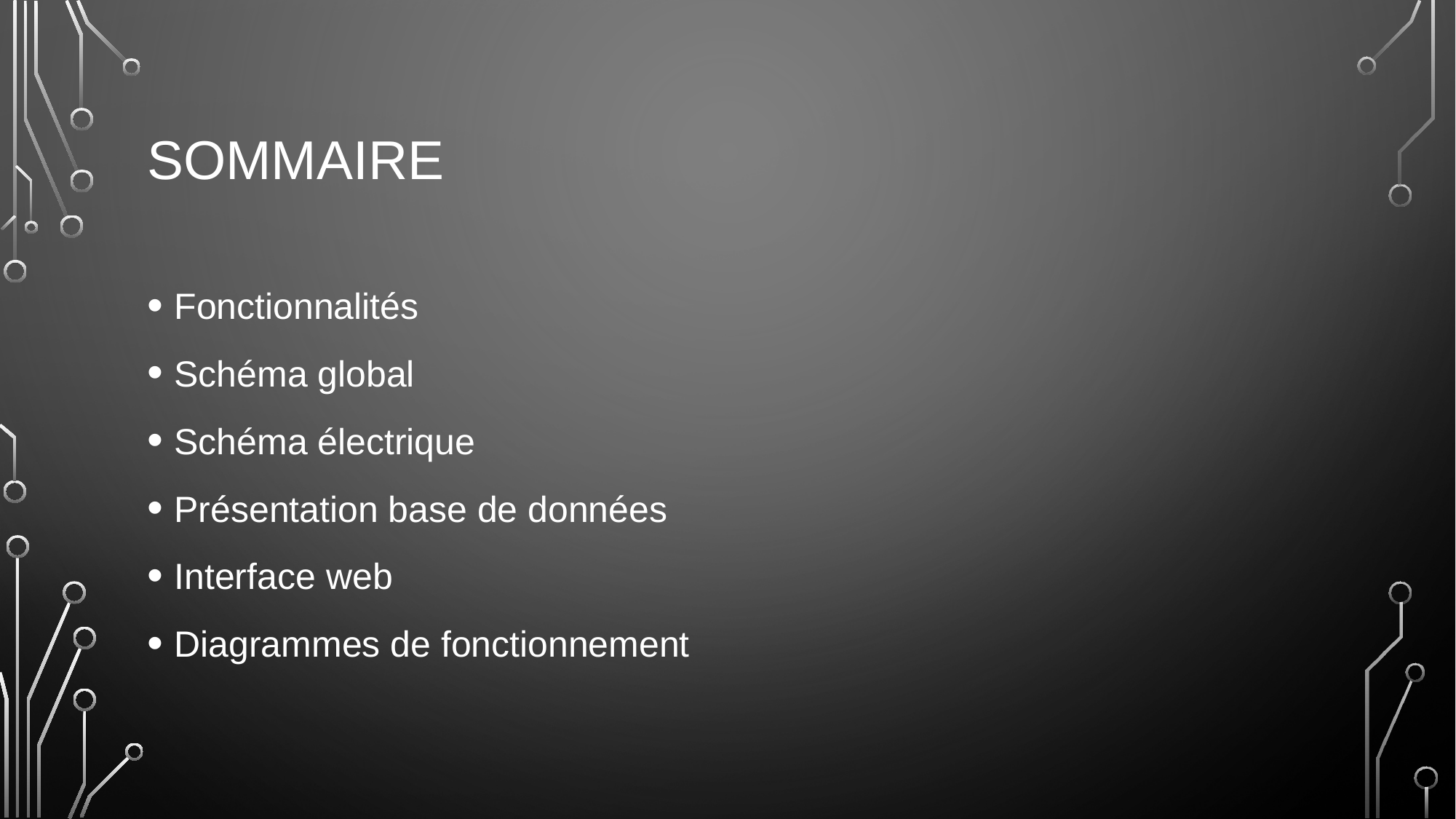

# sommaire
Fonctionnalités
Schéma global
Schéma électrique
Présentation base de données
Interface web
Diagrammes de fonctionnement